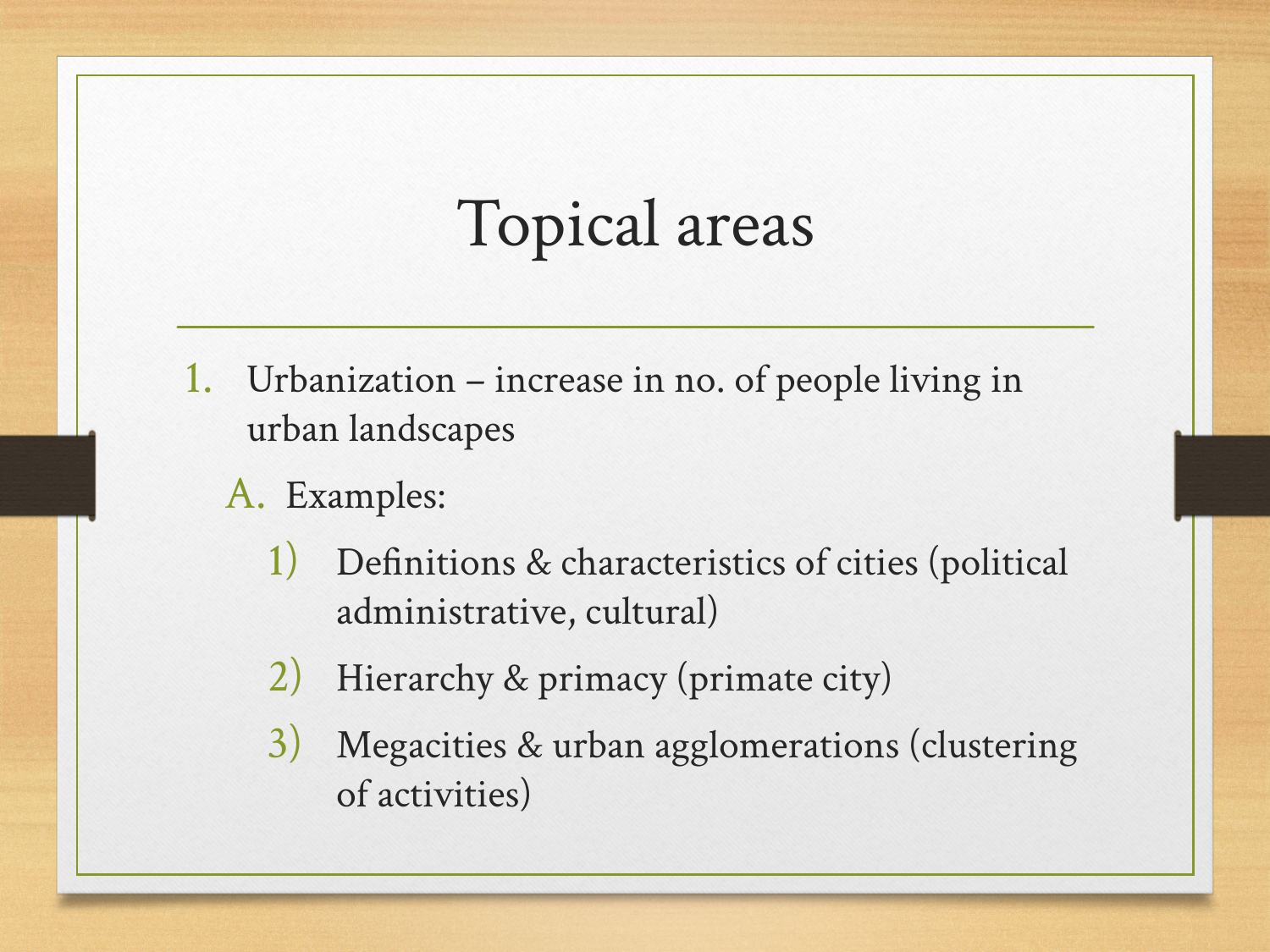

# Topical areas
Urbanization – increase in no. of people living in urban landscapes
Examples:
Definitions & characteristics of cities (political administrative, cultural)
Hierarchy & primacy (primate city)
Megacities & urban agglomerations (clustering of activities)